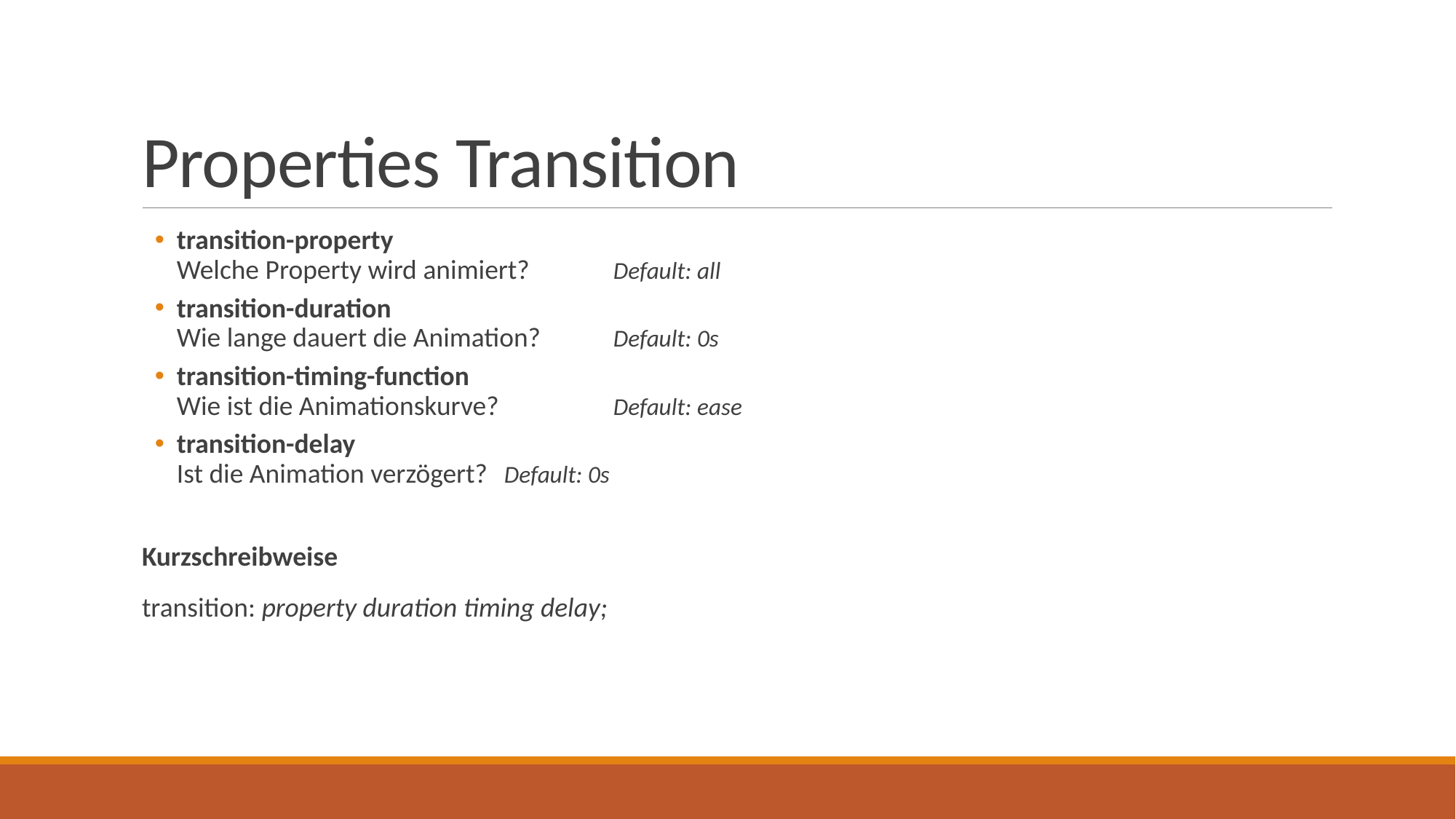

# Properties Transition
transition-property
Welche Property wird animiert? 	Default: all
transition-duration
Wie lange dauert die Animation? 	Default: 0s
transition-timing-function
Wie ist die Animationskurve? 	Default: ease
transition-delay
Ist die Animation verzögert? 	Default: 0s
Kurzschreibweise
transition: property duration timing delay;